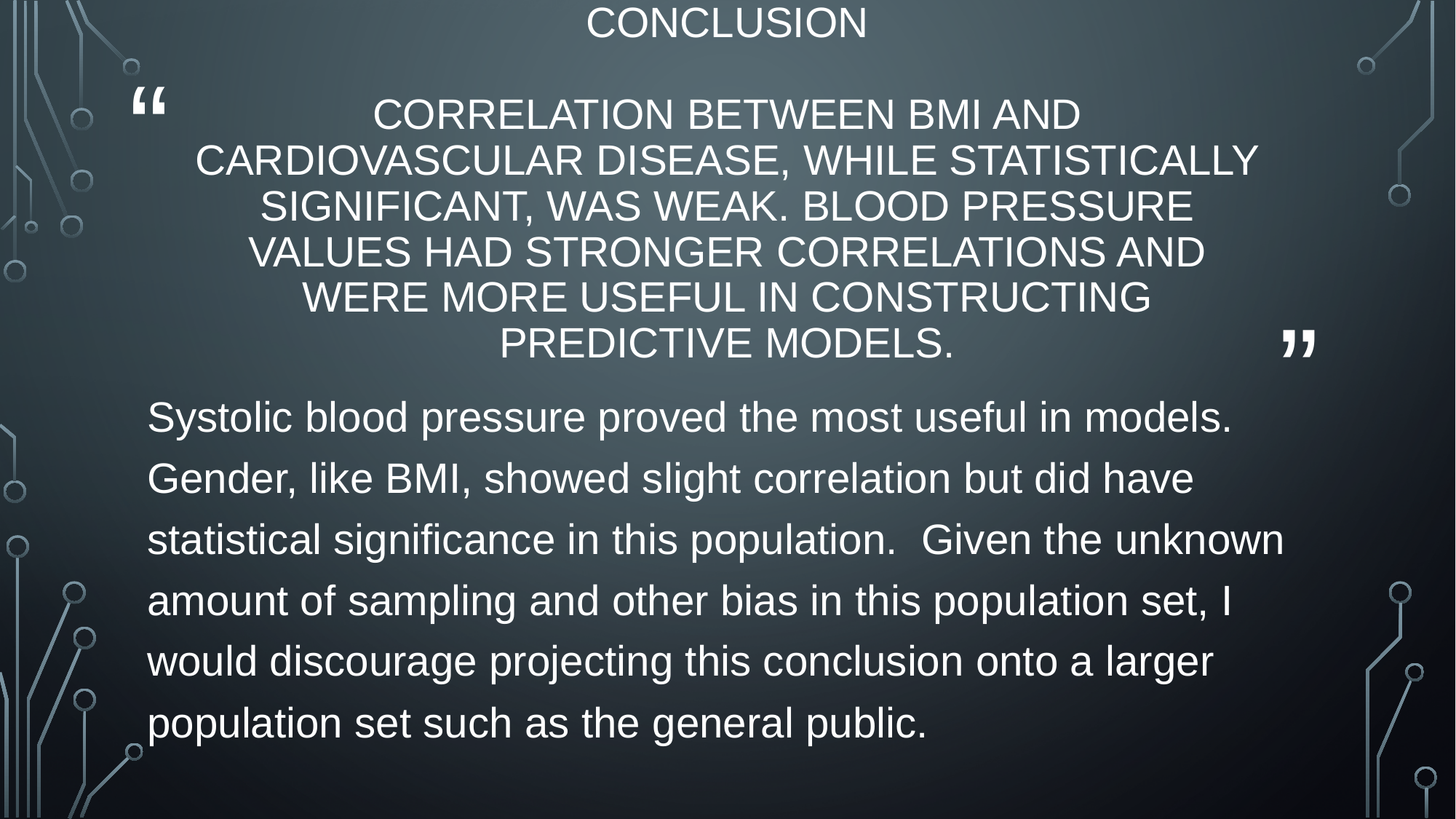

# Conclusion CORRELATION BETWEEN BMI and cardiovascular disease, while statistically significant, was weak. Blood pressure VALUES had stronger correlations and were more useful in constructing predictive models.
Systolic blood pressure proved the most useful in models.  Gender, like BMI, showed slight correlation but did have statistical significance in this population.  Given the unknown amount of sampling and other bias in this population set, I would discourage projecting this conclusion onto a larger population set such as the general public.